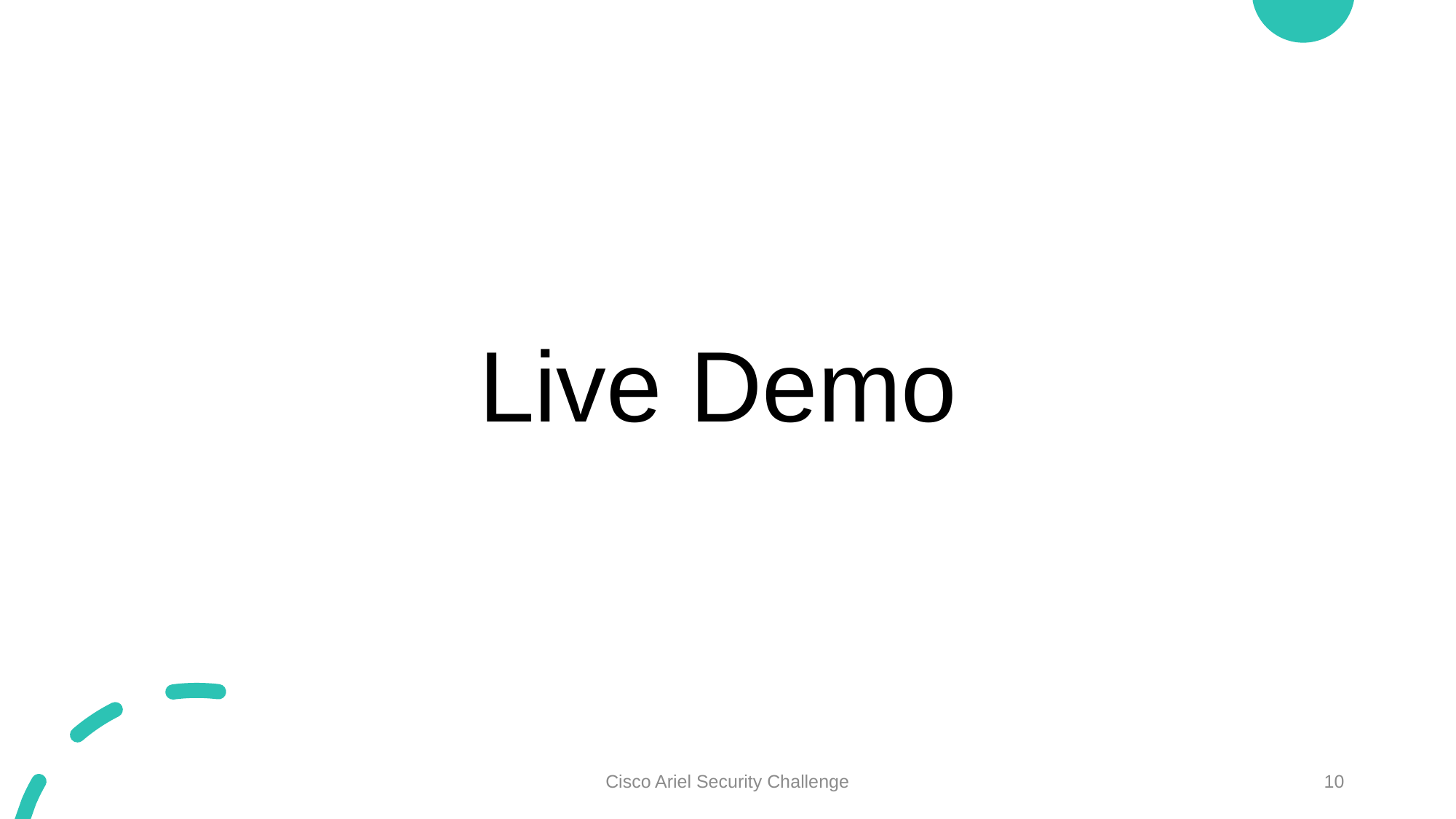

# Live Demo
Cisco Ariel Security Challenge
10